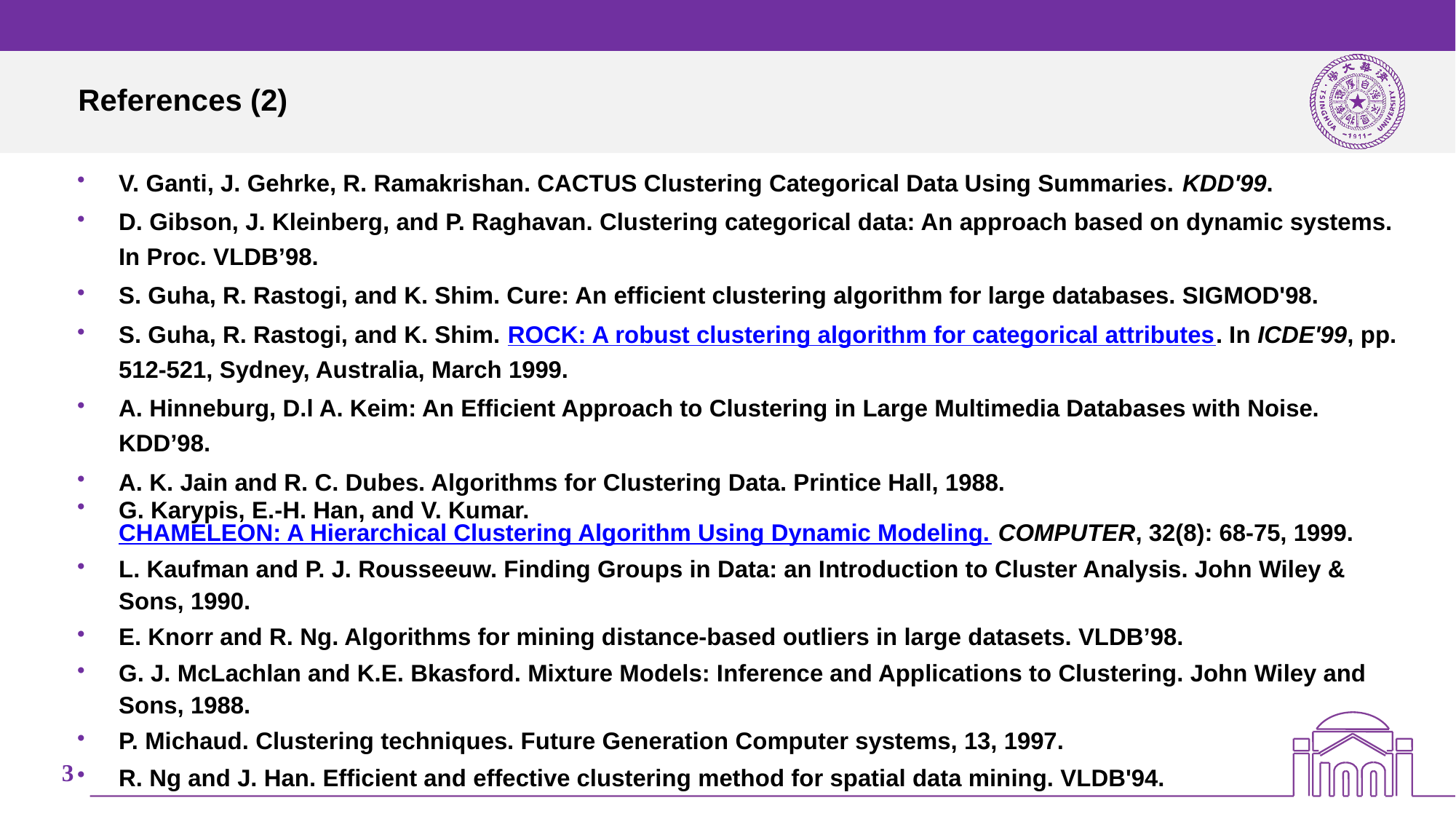

# References (2)
V. Ganti, J. Gehrke, R. Ramakrishan. CACTUS Clustering Categorical Data Using Summaries. KDD'99.
D. Gibson, J. Kleinberg, and P. Raghavan. Clustering categorical data: An approach based on dynamic systems. In Proc. VLDB’98.
S. Guha, R. Rastogi, and K. Shim. Cure: An efficient clustering algorithm for large databases. SIGMOD'98.
S. Guha, R. Rastogi, and K. Shim. ROCK: A robust clustering algorithm for categorical attributes. In ICDE'99, pp. 512-521, Sydney, Australia, March 1999.
A. Hinneburg, D.l A. Keim: An Efficient Approach to Clustering in Large Multimedia Databases with Noise. KDD’98.
A. K. Jain and R. C. Dubes. Algorithms for Clustering Data. Printice Hall, 1988.
G. Karypis, E.-H. Han, and V. Kumar. CHAMELEON: A Hierarchical Clustering Algorithm Using Dynamic Modeling. COMPUTER, 32(8): 68-75, 1999.
L. Kaufman and P. J. Rousseeuw. Finding Groups in Data: an Introduction to Cluster Analysis. John Wiley & Sons, 1990.
E. Knorr and R. Ng. Algorithms for mining distance-based outliers in large datasets. VLDB’98.
G. J. McLachlan and K.E. Bkasford. Mixture Models: Inference and Applications to Clustering. John Wiley and Sons, 1988.
P. Michaud. Clustering techniques. Future Generation Computer systems, 13, 1997.
R. Ng and J. Han. Efficient and effective clustering method for spatial data mining. VLDB'94.